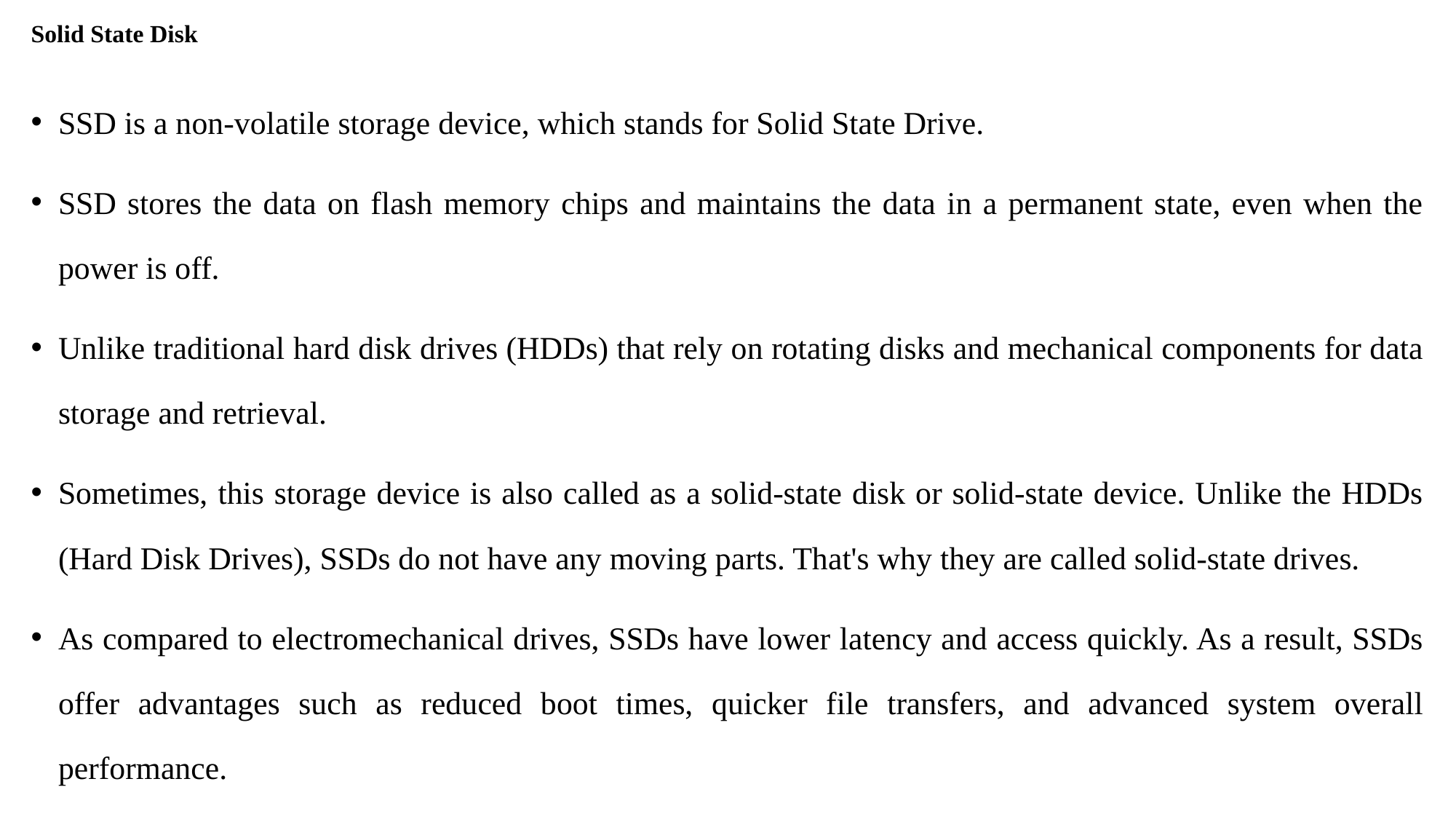

# Solid State Disk
SSD is a non-volatile storage device, which stands for Solid State Drive.
SSD stores the data on flash memory chips and maintains the data in a permanent state, even when the power is off.
Unlike traditional hard disk drives (HDDs) that rely on rotating disks and mechanical components for data storage and retrieval.
Sometimes, this storage device is also called as a solid-state disk or solid-state device. Unlike the HDDs (Hard Disk Drives), SSDs do not have any moving parts. That's why they are called solid-state drives.
As compared to electromechanical drives, SSDs have lower latency and access quickly. As a result, SSDs offer advantages such as reduced boot times, quicker file transfers, and advanced system overall performance.